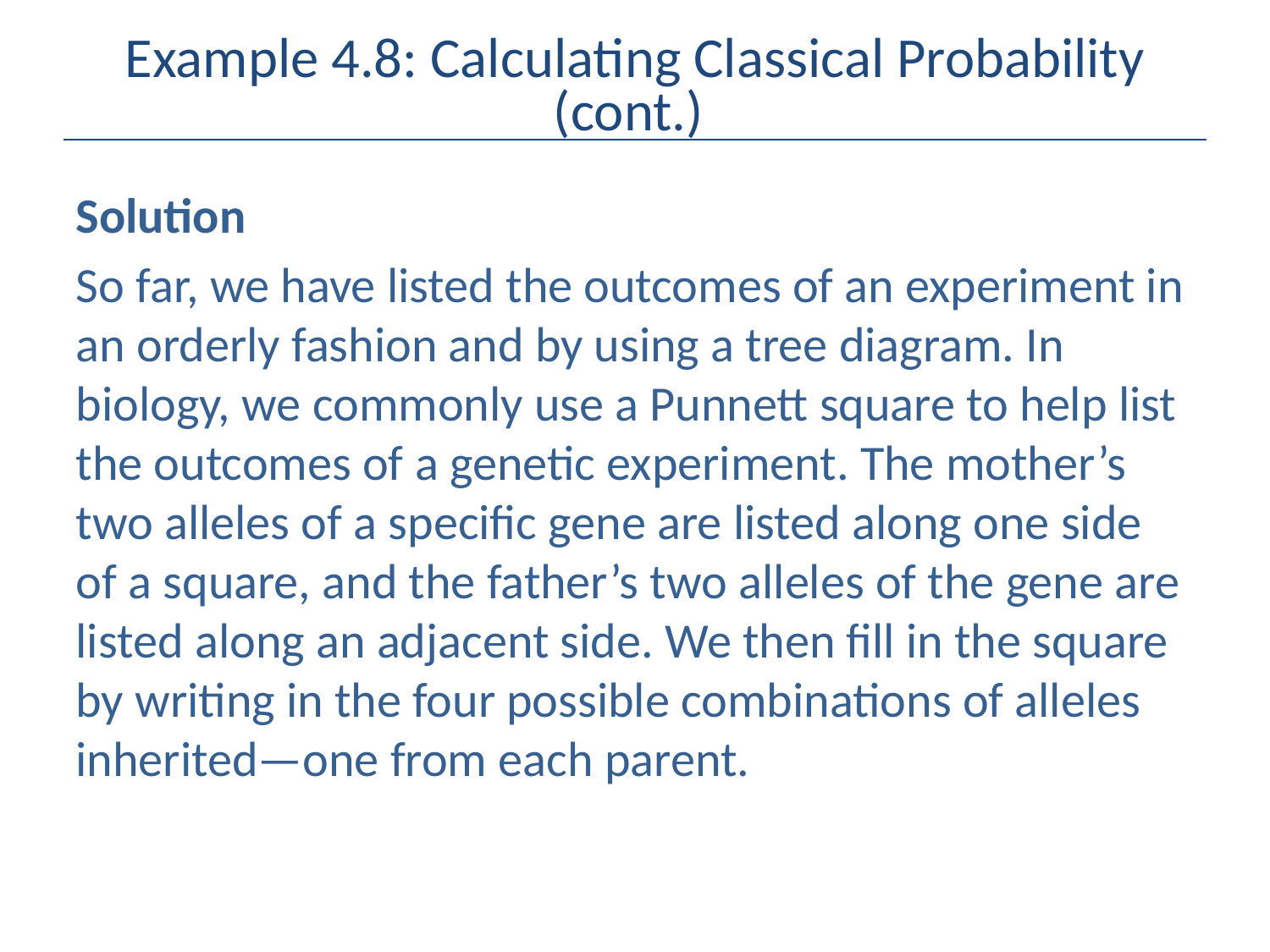

# Example 4.8: Calculating Classical Probability (cont.)
Solution
So far, we have listed the outcomes of an experiment in an orderly fashion and by using a tree diagram. In biology, we commonly use a Punnett square to help list the outcomes of a genetic experiment. The mother’s two alleles of a specific gene are listed along one side of a square, and the father’s two alleles of the gene are listed along an adjacent side. We then fill in the square by writing in the four possible combinations of alleles inherited—one from each parent.